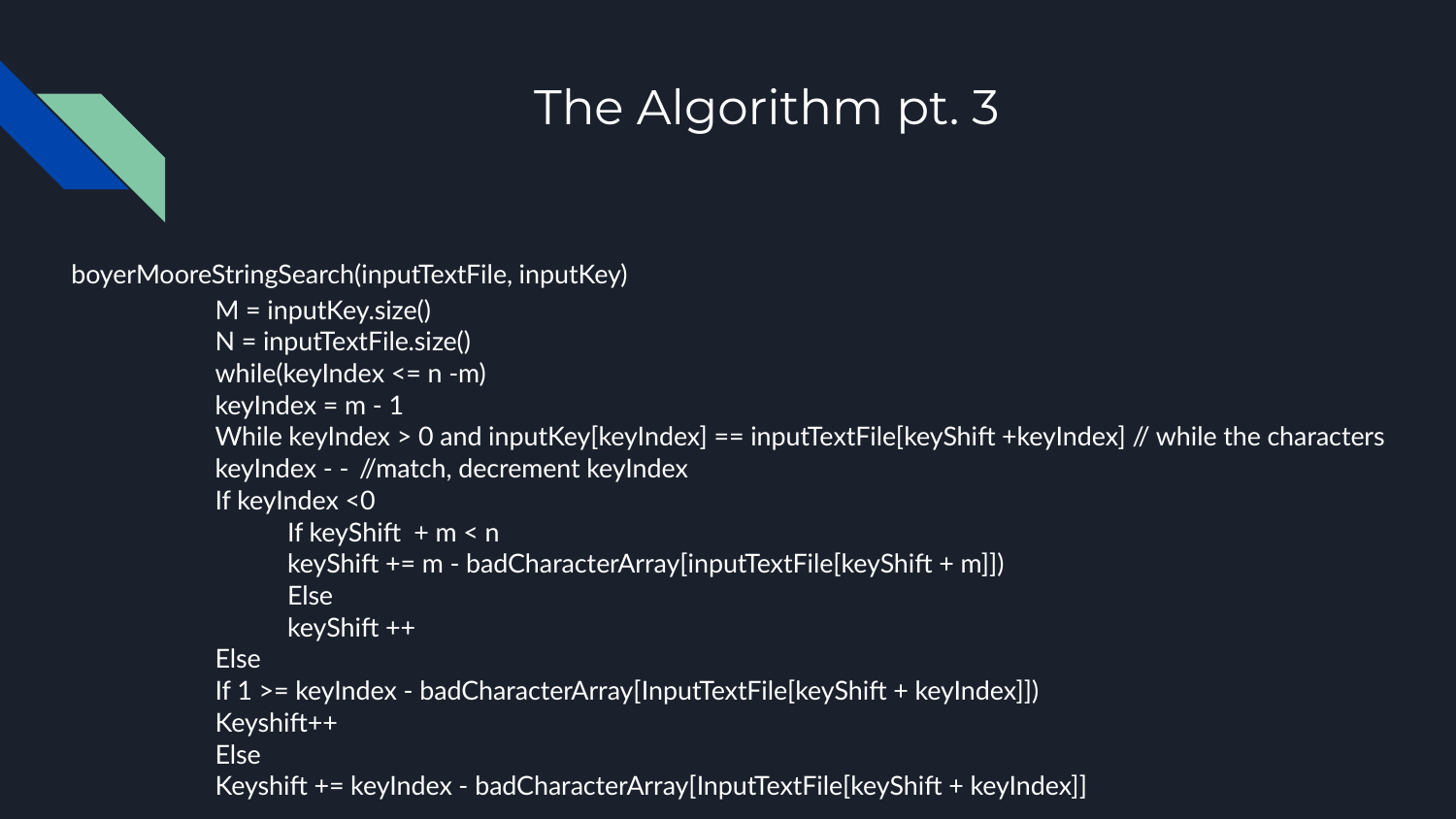

# The Algorithm pt. 3
boyerMooreStringSearch(inputTextFile, inputKey)
	M = inputKey.size()
	N = inputTextFile.size()
	while(keyIndex <= n -m)
		keyIndex = m - 1
		While keyIndex > 0 and inputKey[keyIndex] == inputTextFile[keyShift +keyIndex] // while the characters
			keyIndex - -										//match, decrement keyIndex
		If keyIndex <0
If keyShift  + m < n
	keyShift += m - badCharacterArray[inputTextFile[keyShift + m]])
Else
	keyShift ++
		Else
			If 1 >= keyIndex - badCharacterArray[InputTextFile[keyShift + keyIndex]])
				Keyshift++
			Else
				Keyshift += keyIndex - badCharacterArray[InputTextFile[keyShift + keyIndex]]